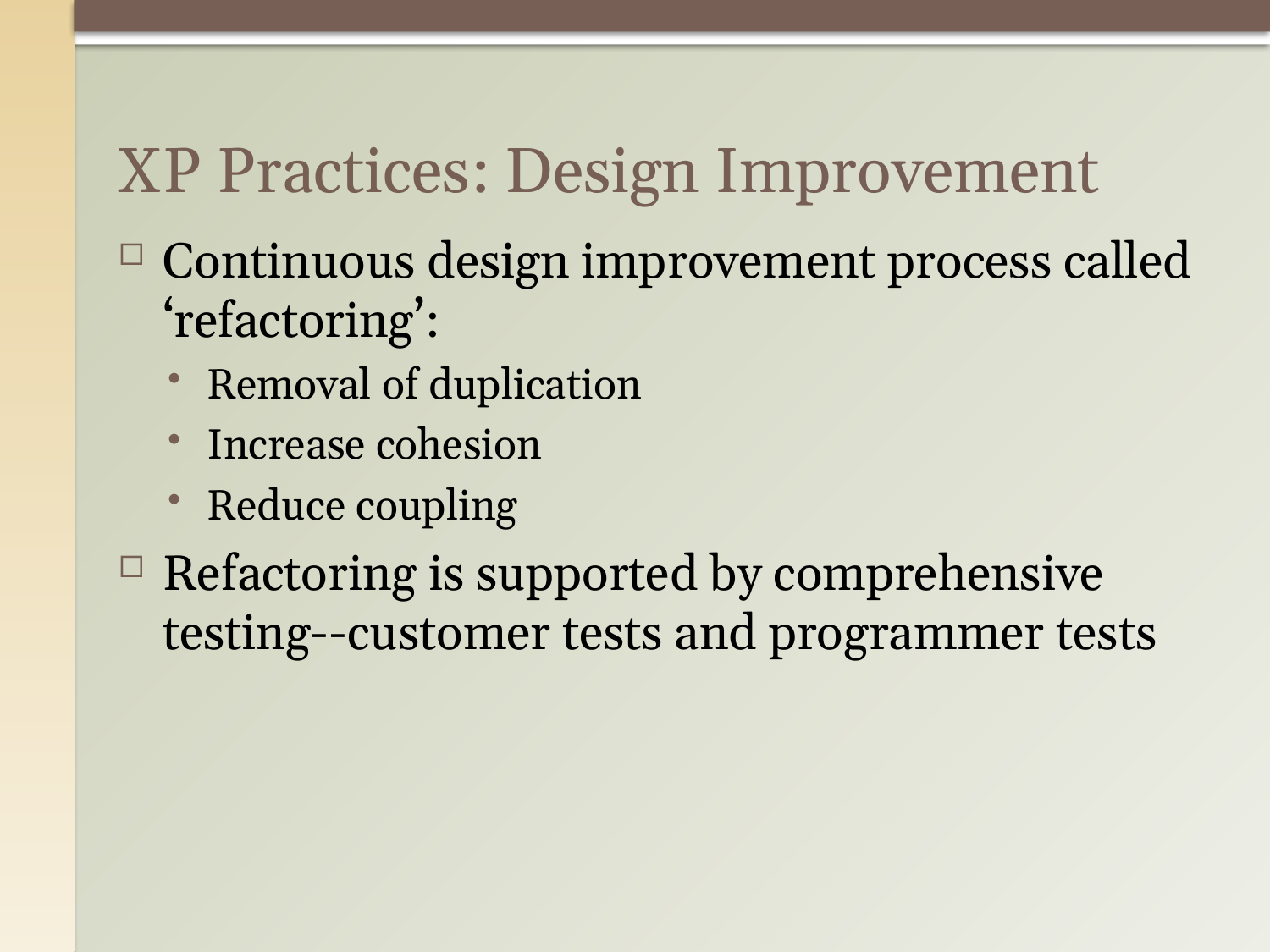

# XP Practices: Design Improvement
Continuous design improvement process called ‘refactoring’:
Removal of duplication
Increase cohesion
Reduce coupling
Refactoring is supported by comprehensive testing--customer tests and programmer tests